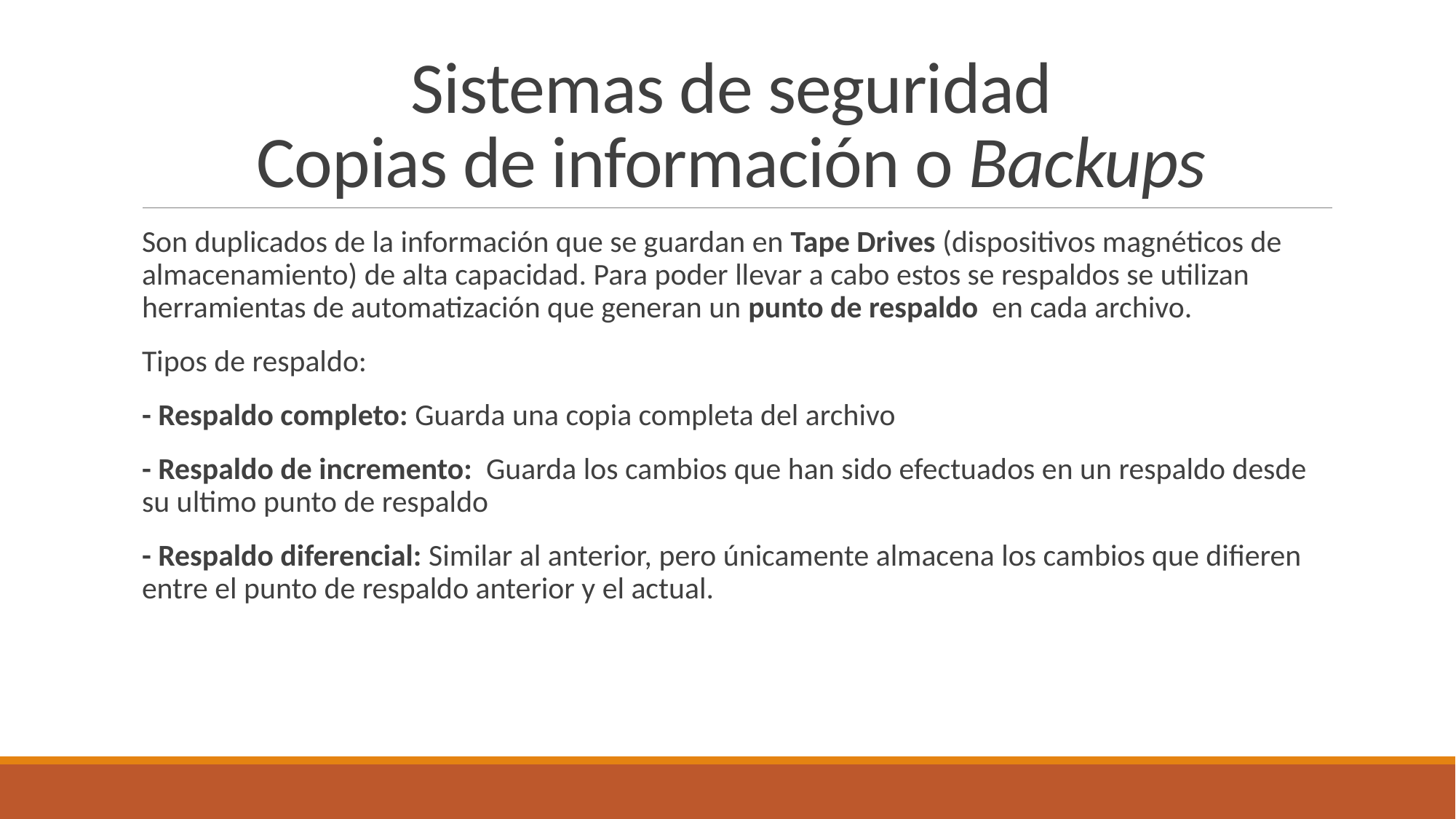

# Sistemas de seguridad Copias de información o Backups
Son duplicados de la información que se guardan en Tape Drives (dispositivos magnéticos de almacenamiento) de alta capacidad. Para poder llevar a cabo estos se respaldos se utilizan herramientas de automatización que generan un punto de respaldo  en cada archivo.
Tipos de respaldo:
- Respaldo completo: Guarda una copia completa del archivo
- Respaldo de incremento:  Guarda los cambios que han sido efectuados en un respaldo desde su ultimo punto de respaldo
- Respaldo diferencial: Similar al anterior, pero únicamente almacena los cambios que difieren entre el punto de respaldo anterior y el actual.